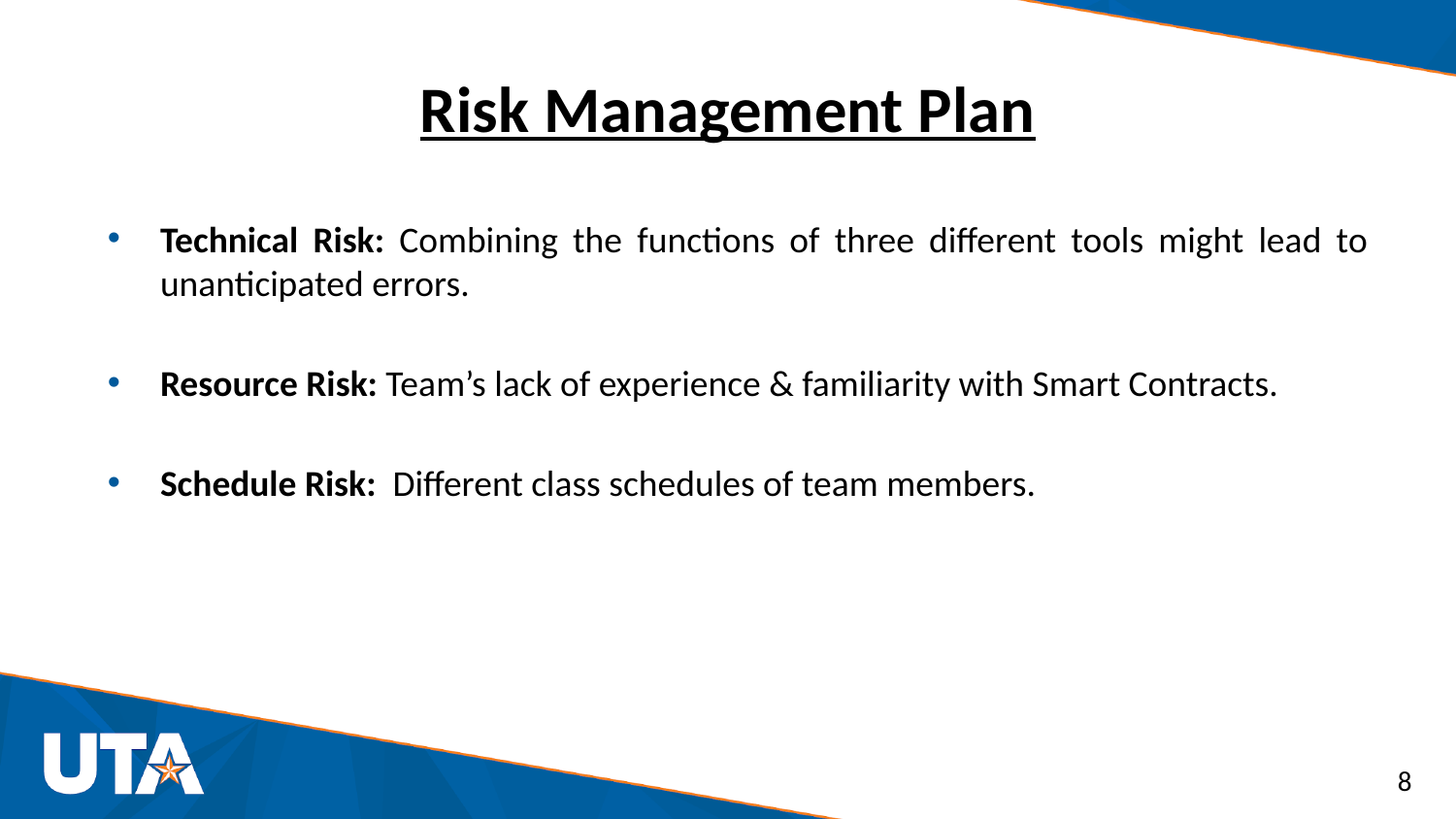

# Risk Management Plan
Technical Risk: Combining the functions of three different tools might lead to unanticipated errors.

Resource Risk: Team’s lack of experience & familiarity with Smart Contracts.

Schedule Risk:  Different class schedules of team members.
8